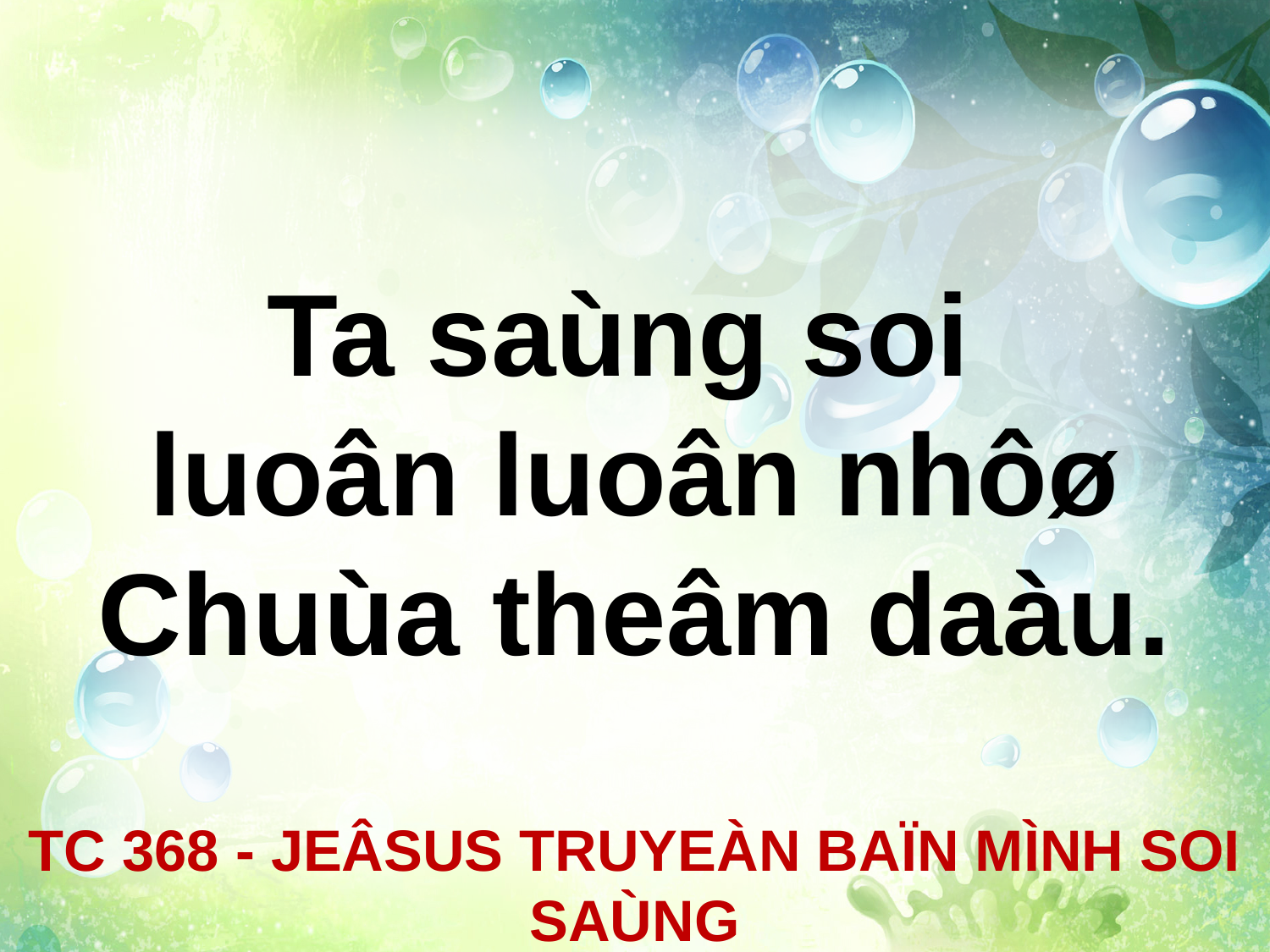

Ta saùng soi
luoân luoân nhôø Chuùa theâm daàu.
TC 368 - JEÂSUS TRUYEÀN BAÏN MÌNH SOI SAÙNG